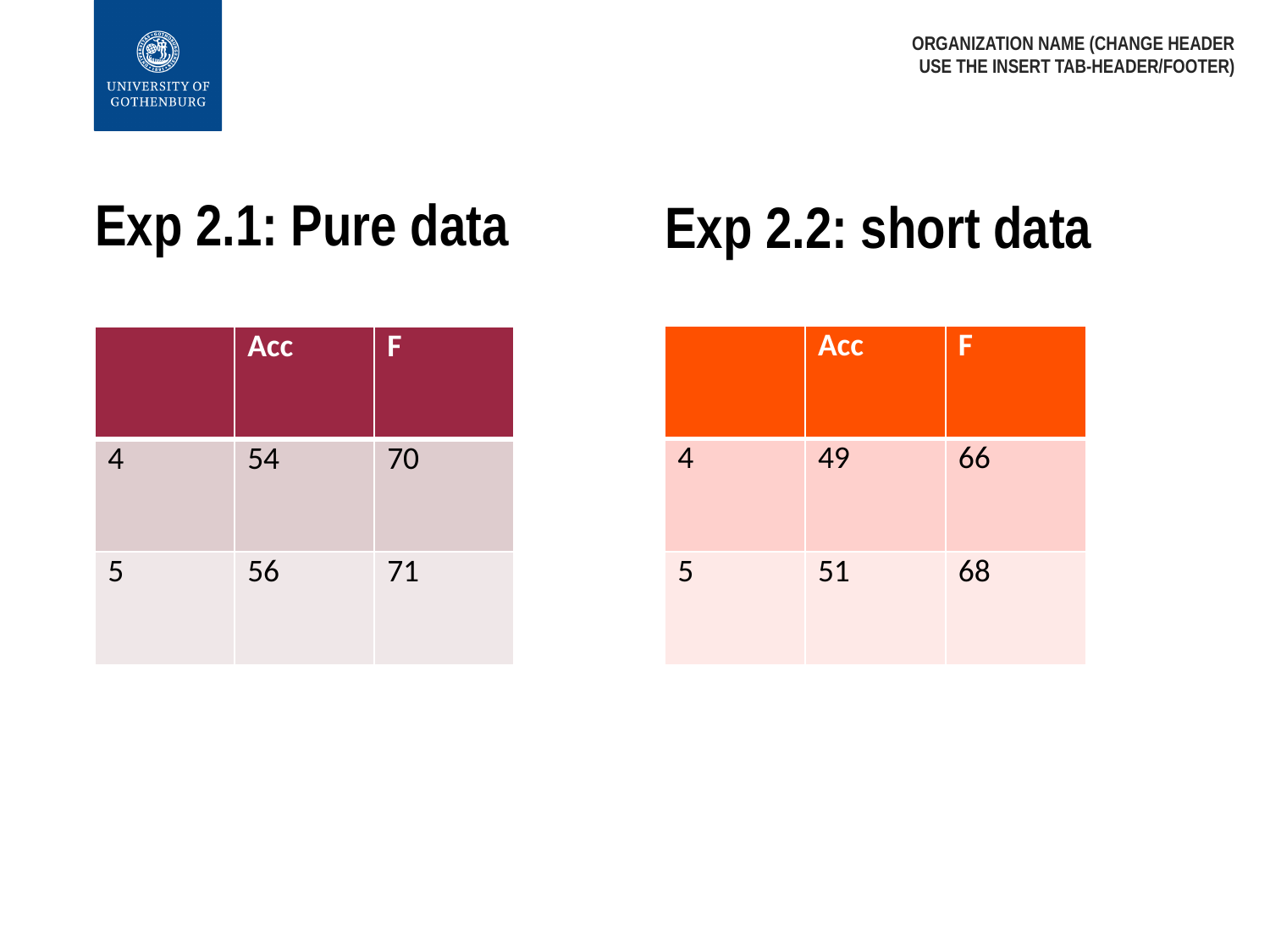

ORGANIZATION NAME (CHANGE HEADER USE THE INSERT TAB-HEADER/FOOTER)
# Exp 2.1: Pure data
Exp 2.2: short data
|  | Acc | F |
| --- | --- | --- |
| 4 | 49 | 66 |
| 5 | 51 | 68 |
|  | Acc | F |
| --- | --- | --- |
| 4 | 54 | 70 |
| 5 | 56 | 71 |